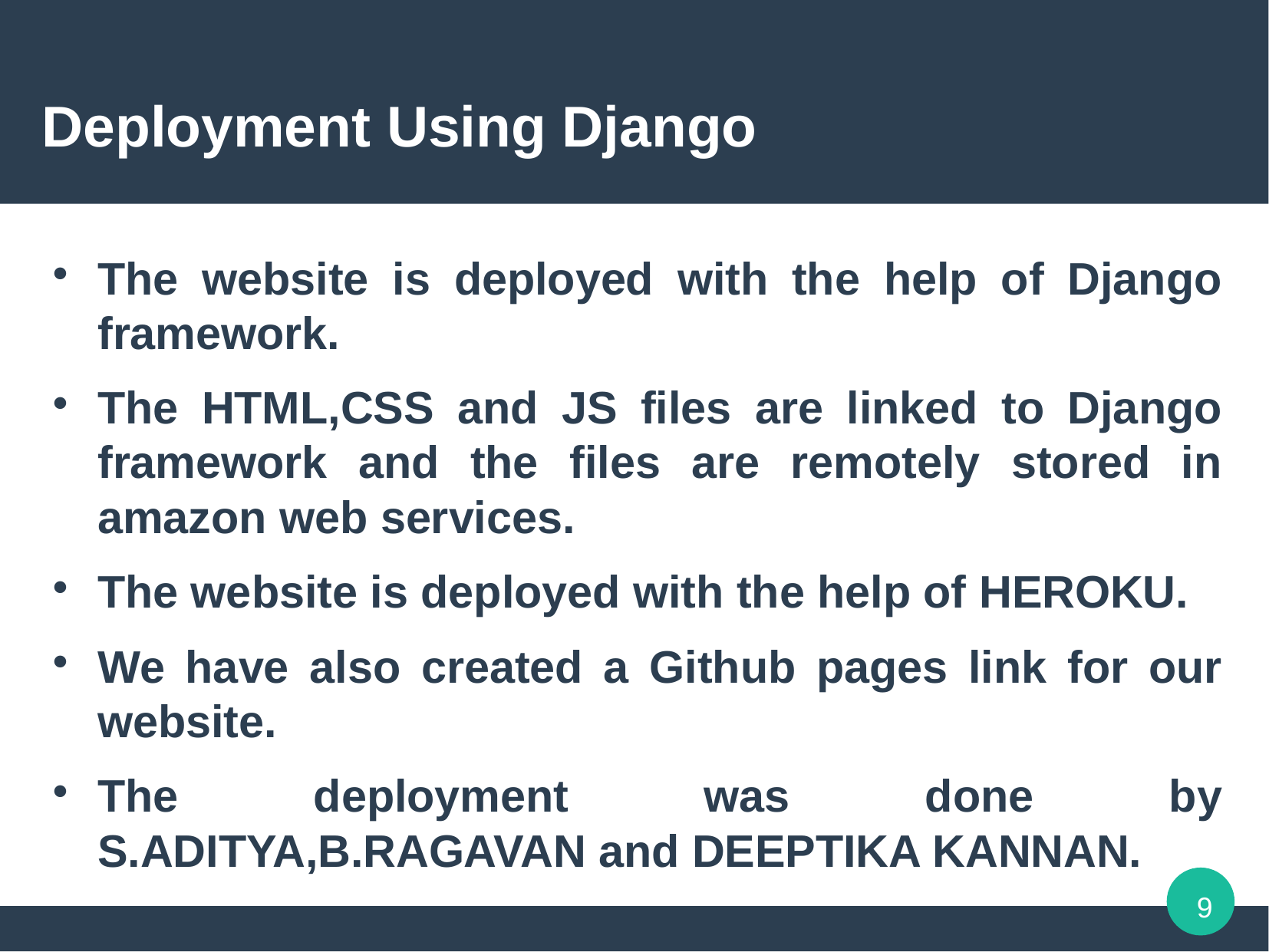

Deployment Using Django
The website is deployed with the help of Django framework.
The HTML,CSS and JS files are linked to Django framework and the files are remotely stored in amazon web services.
The website is deployed with the help of HEROKU.
We have also created a Github pages link for our website.
The deployment was done by S.ADITYA,B.RAGAVAN and DEEPTIKA KANNAN.
9